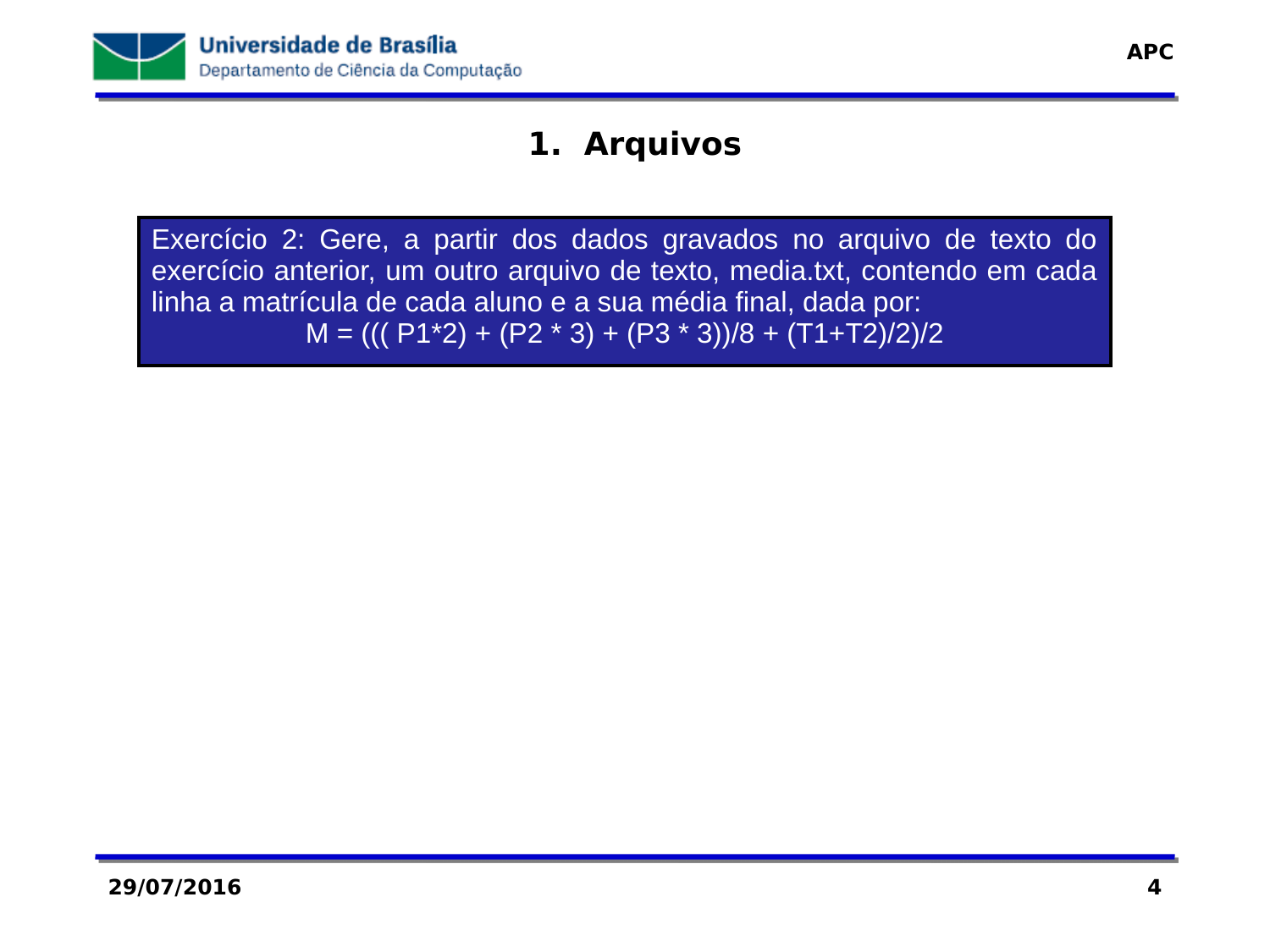

1.  Arquivos
| Exercício 2: Gere, a partir dos dados gravados no arquivo de texto do exercício anterior, um outro arquivo de texto, media.txt, contendo em cada linha a matrícula de cada aluno e a sua média final, dada por: M = ((( P1\*2) + (P2 \* 3) + (P3 \* 3))/8 + (T1+T2)/2)/2 |
| --- |
29/07/2016
4